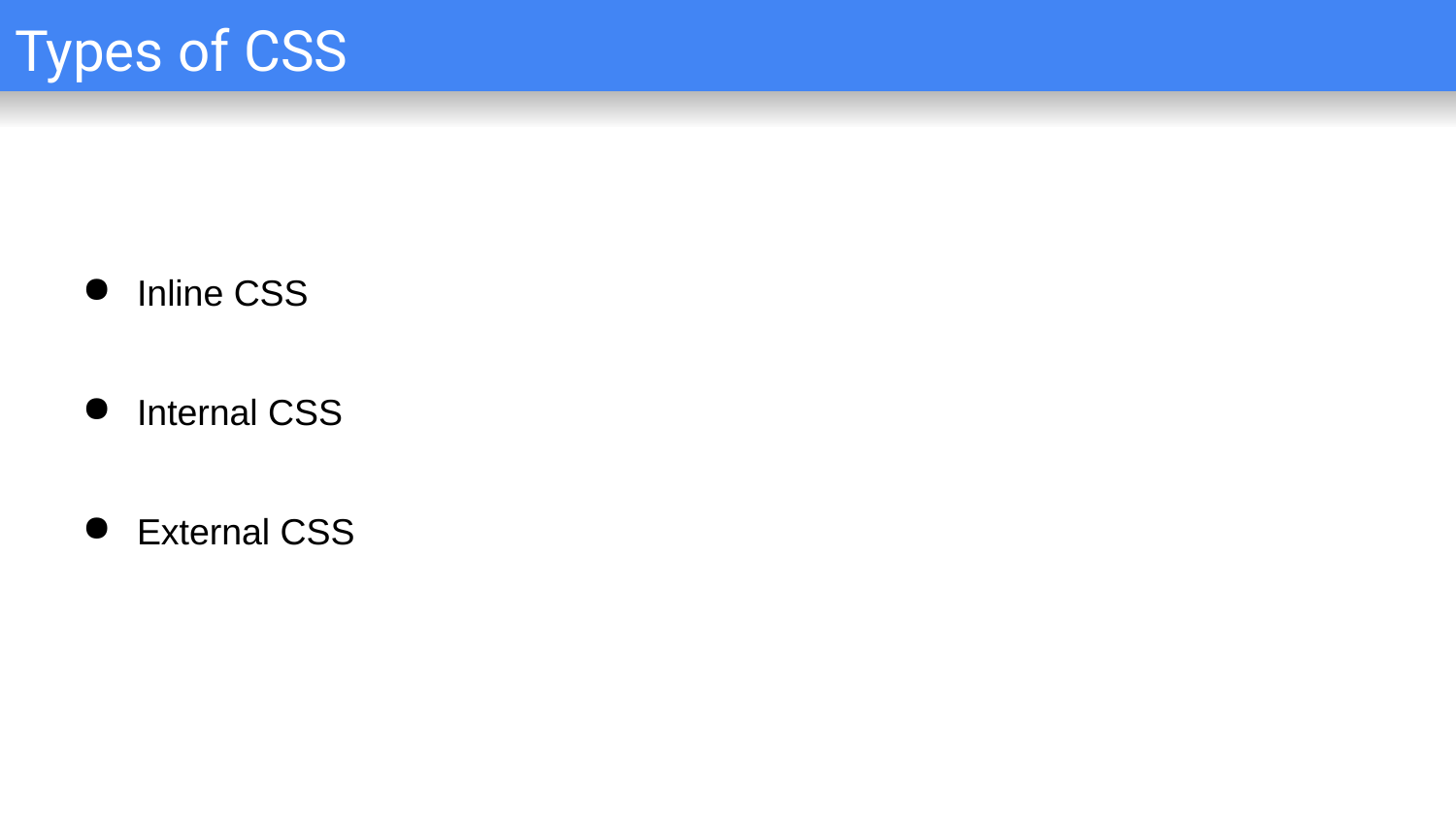

# Types of CSS

Inline CSS
Internal CSS
External CSS